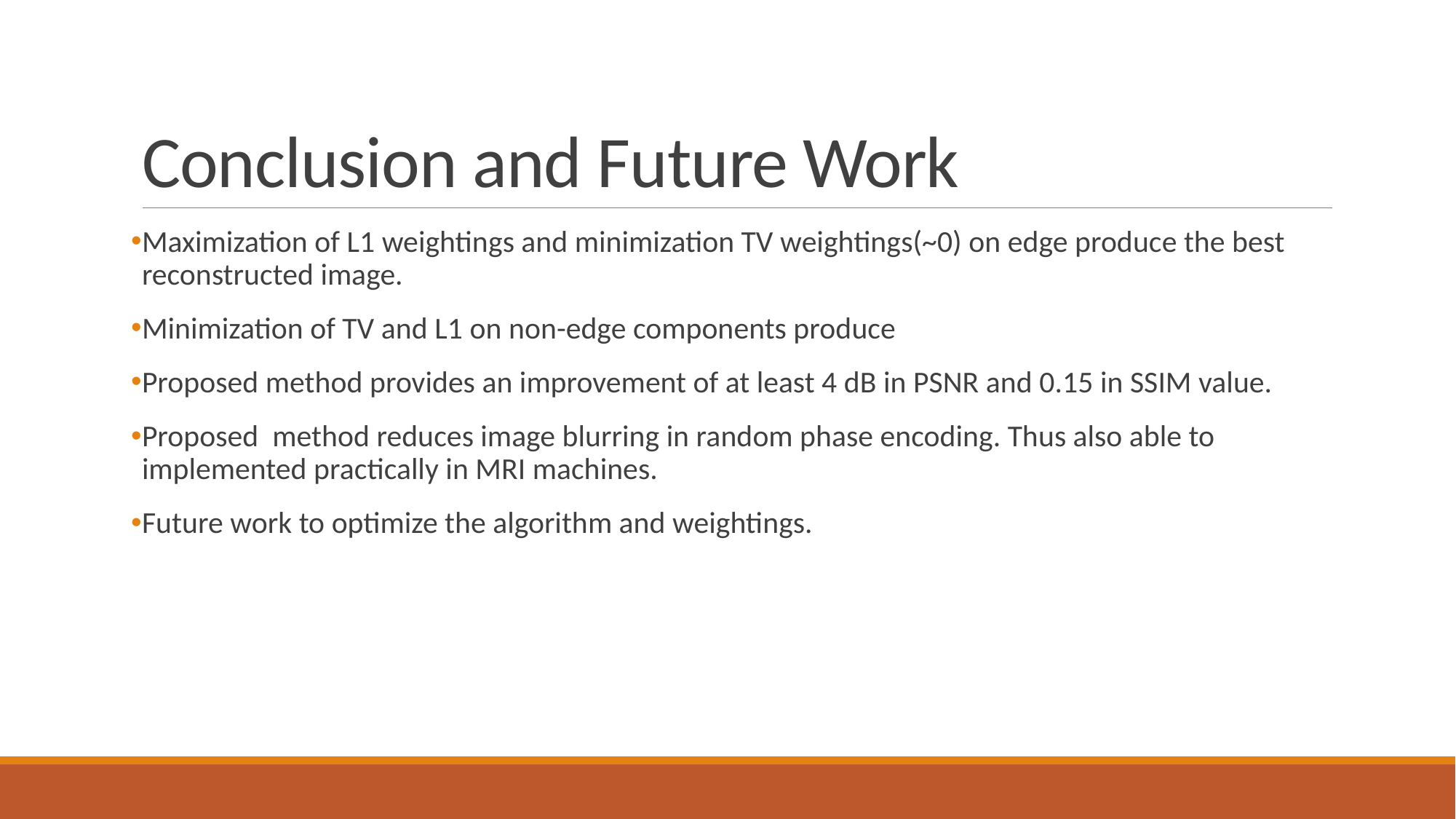

# Conclusion and Future Work
Maximization of L1 weightings and minimization TV weightings(~0) on edge produce the best reconstructed image.
Minimization of TV and L1 on non-edge components produce
Proposed method provides an improvement of at least 4 dB in PSNR and 0.15 in SSIM value.
Proposed  method reduces image blurring in random phase encoding. Thus also able to implemented practically in MRI machines.
Future work to optimize the algorithm and weightings.